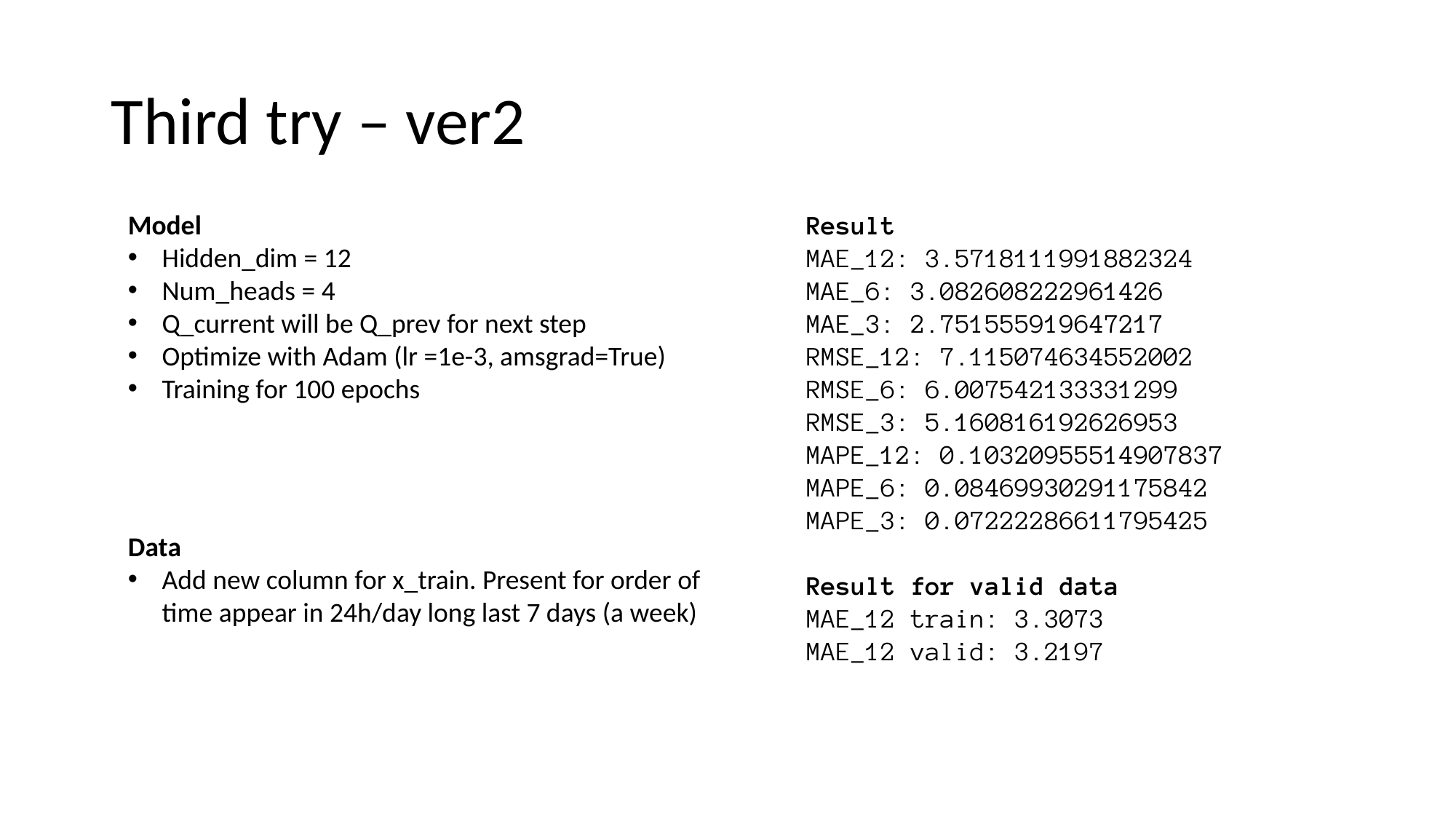

# Third try – ver2
Model
Hidden_dim = 12
Num_heads = 4
Q_current will be Q_prev for next step
Optimize with Adam (lr =1e-3, amsgrad=True)
Training for 100 epochs
Result
MAE_12: 3.5718111991882324
MAE_6: 3.082608222961426
MAE_3: 2.751555919647217
RMSE_12: 7.115074634552002
RMSE_6: 6.007542133331299
RMSE_3: 5.160816192626953
MAPE_12: 0.10320955514907837
MAPE_6: 0.08469930291175842
MAPE_3: 0.07222286611795425

Result for valid data
MAE_12 train: 3.3073
MAE_12 valid: 3.2197
Data
Add new column for x_train. Present for order of time appear in 24h/day long last 7 days (a week)